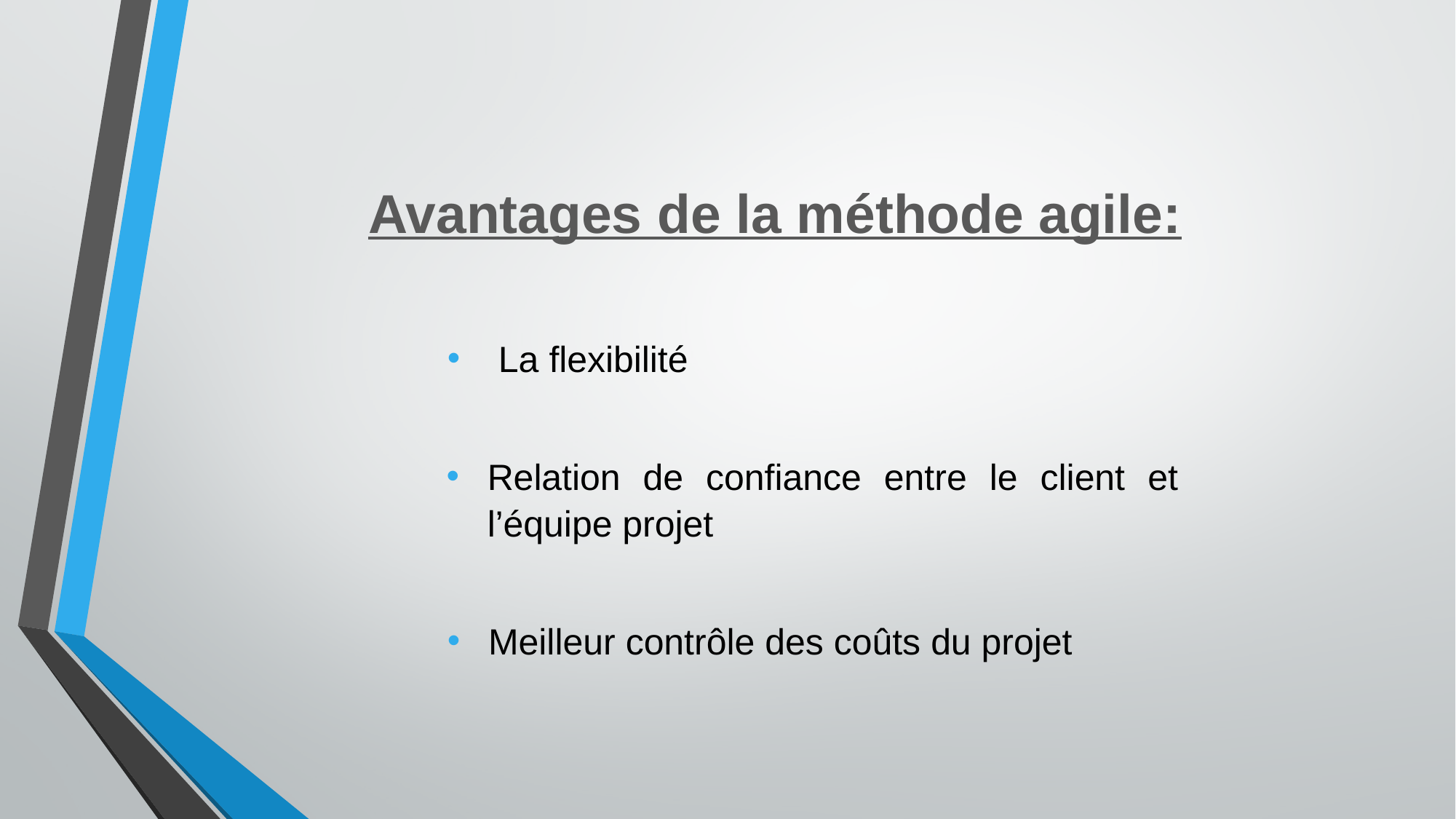

# Avantages de la méthode agile:
 La flexibilité

Relation de confiance entre le client et l’équipe projet

Meilleur contrôle des coûts du projet